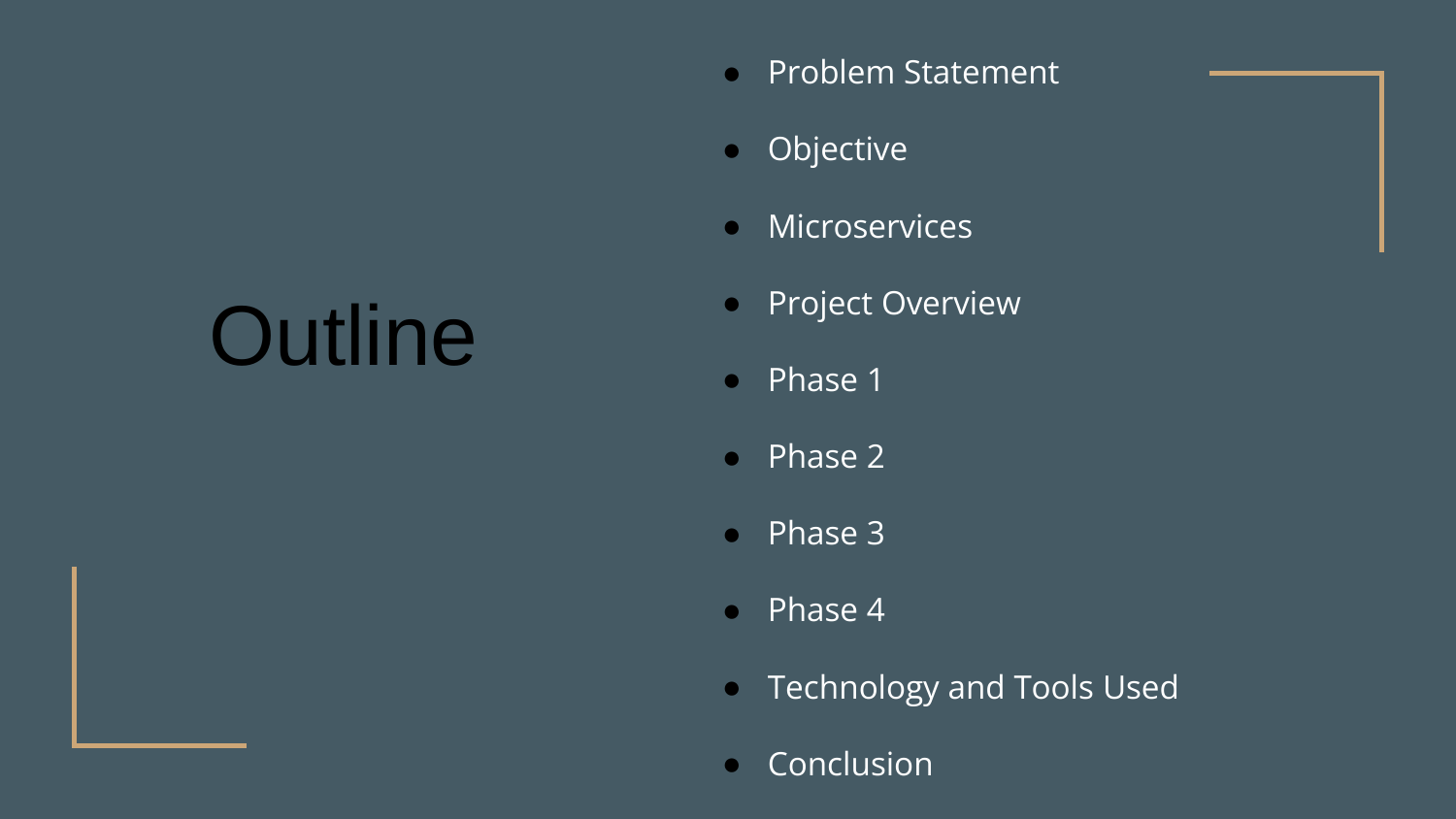

Problem Statement
Objective
Microservices
Project Overview
Phase 1
Phase 2
Phase 3
Phase 4
Technology and Tools Used
Conclusion

# Outline